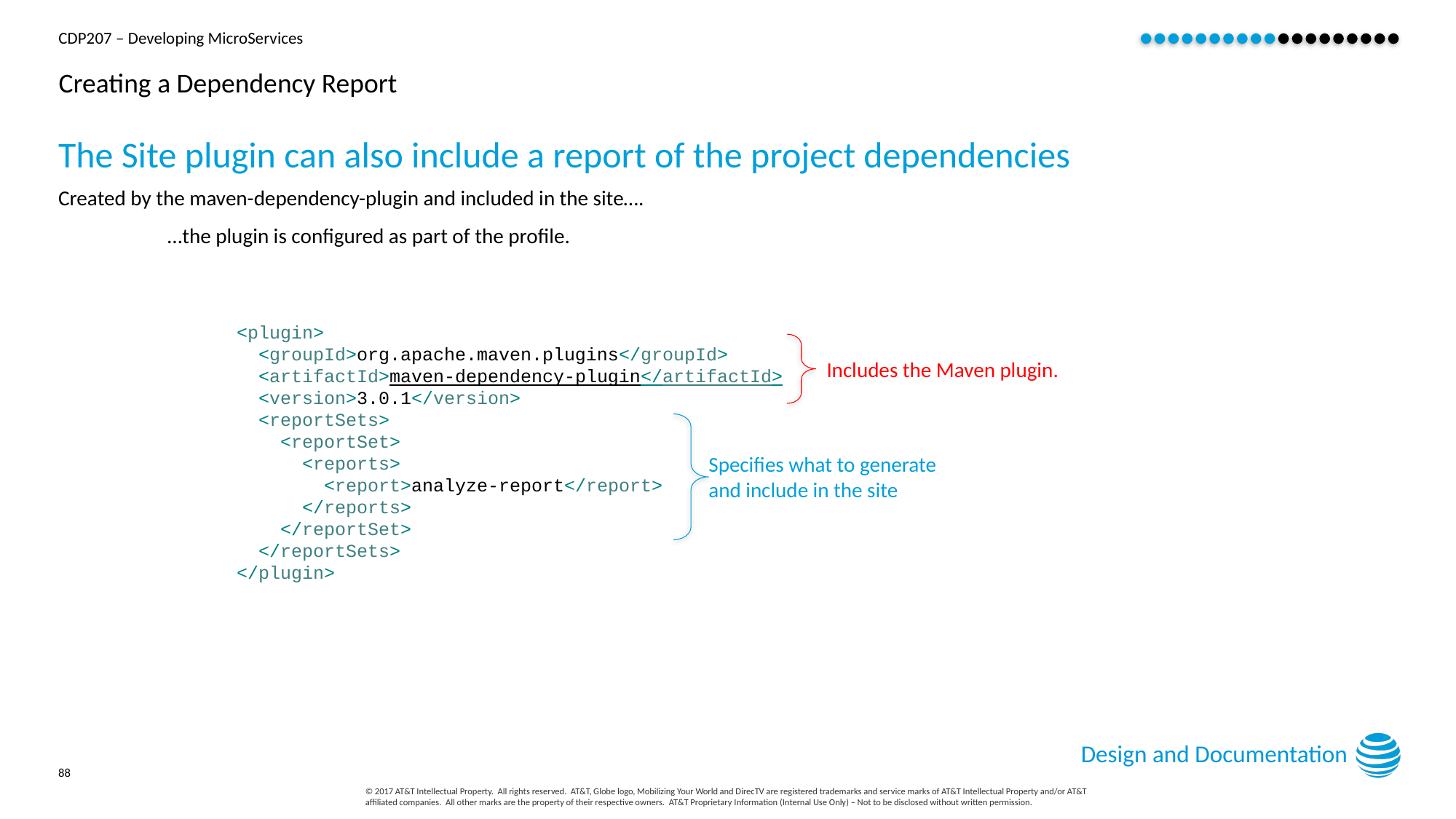

# Creating a Dependency Report
The Site plugin can also include a report of the project dependencies
Created by the maven-dependency-plugin and included in the site….
…the plugin is configured as part of the profile.
          <plugin>
            <groupId>org.apache.maven.plugins</groupId>
            <artifactId>maven-dependency-plugin</artifactId>
            <version>3.0.1</version>
            <reportSets>
              <reportSet>
                <reports>
                  <report>analyze-report</report>
                </reports>
              </reportSet>
            </reportSets>
          </plugin>

Includes the Maven plugin.

Specifies what to generate and include in the site
Design and Documentation
88